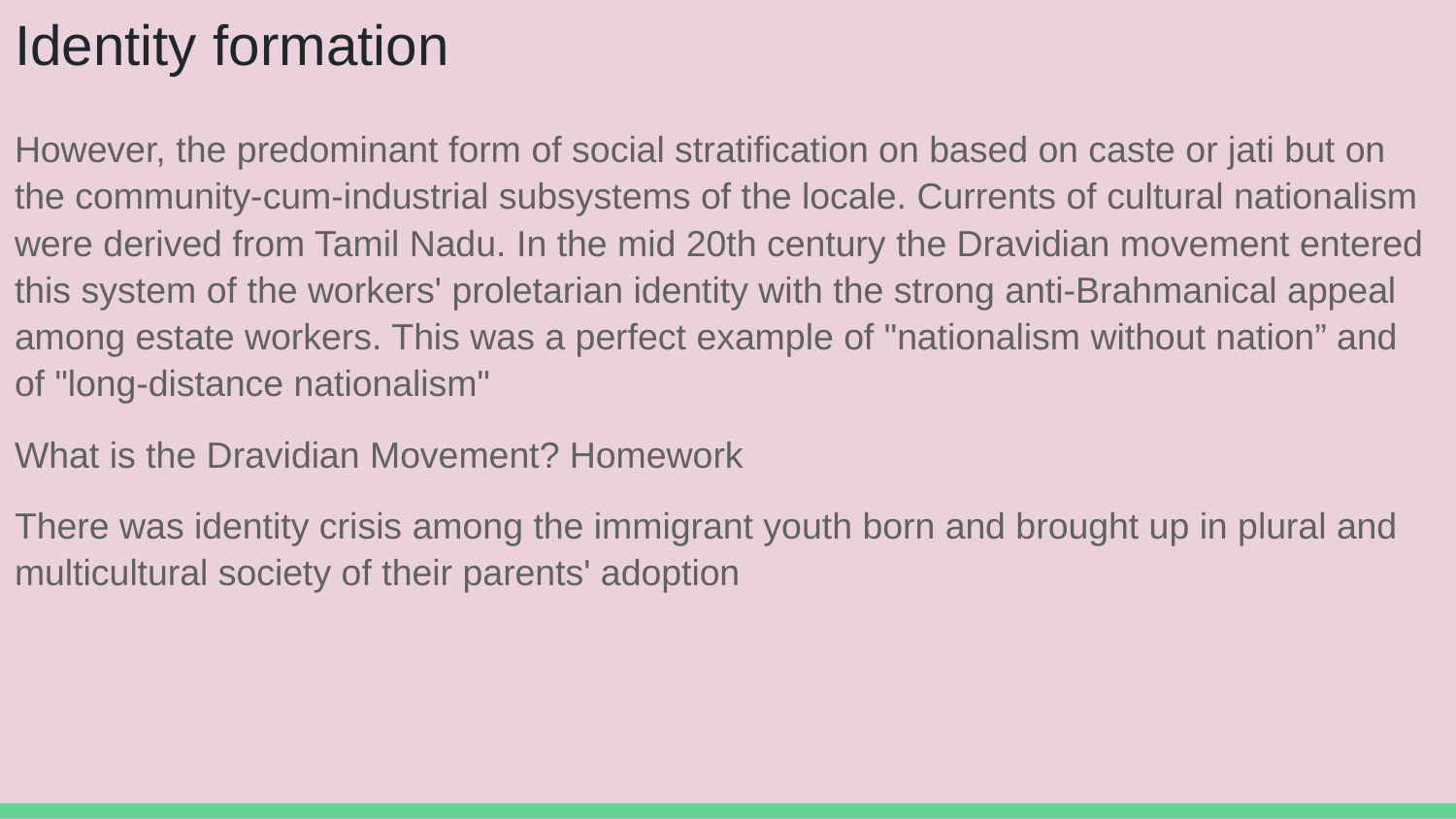

# Identity formation
However, the predominant form of social stratification on based on caste or jati but on the community-cum-industrial subsystems of the locale. Currents of cultural nationalism were derived from Tamil Nadu. In the mid 20th century the Dravidian movement entered this system of the workers' proletarian identity with the strong anti-Brahmanical appeal among estate workers. This was a perfect example of "nationalism without nation” and of "long-distance nationalism"
What is the Dravidian Movement? Homework
There was identity crisis among the immigrant youth born and brought up in plural and multicultural society of their parents' adoption